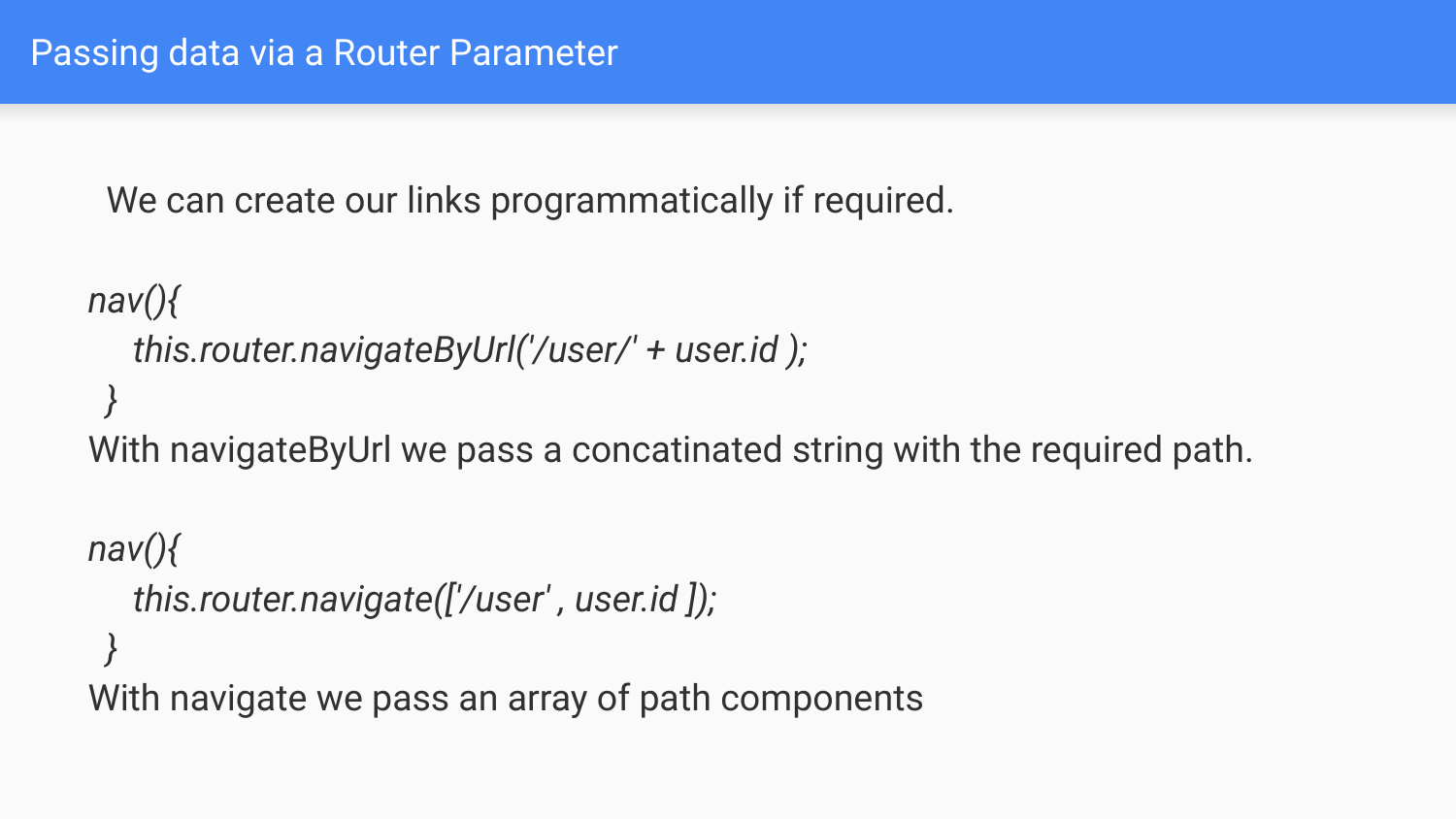

# Passing data via a Router Parameter
We can create our links programmatically if required.

nav(){
     this.router.navigateByUrl('/user/' + user.id );
  }
With navigateByUrl we pass a concatinated string with the required path.

nav(){
     this.router.navigate(['/user' , user.id ]);
  }
With navigate we pass an array of path components